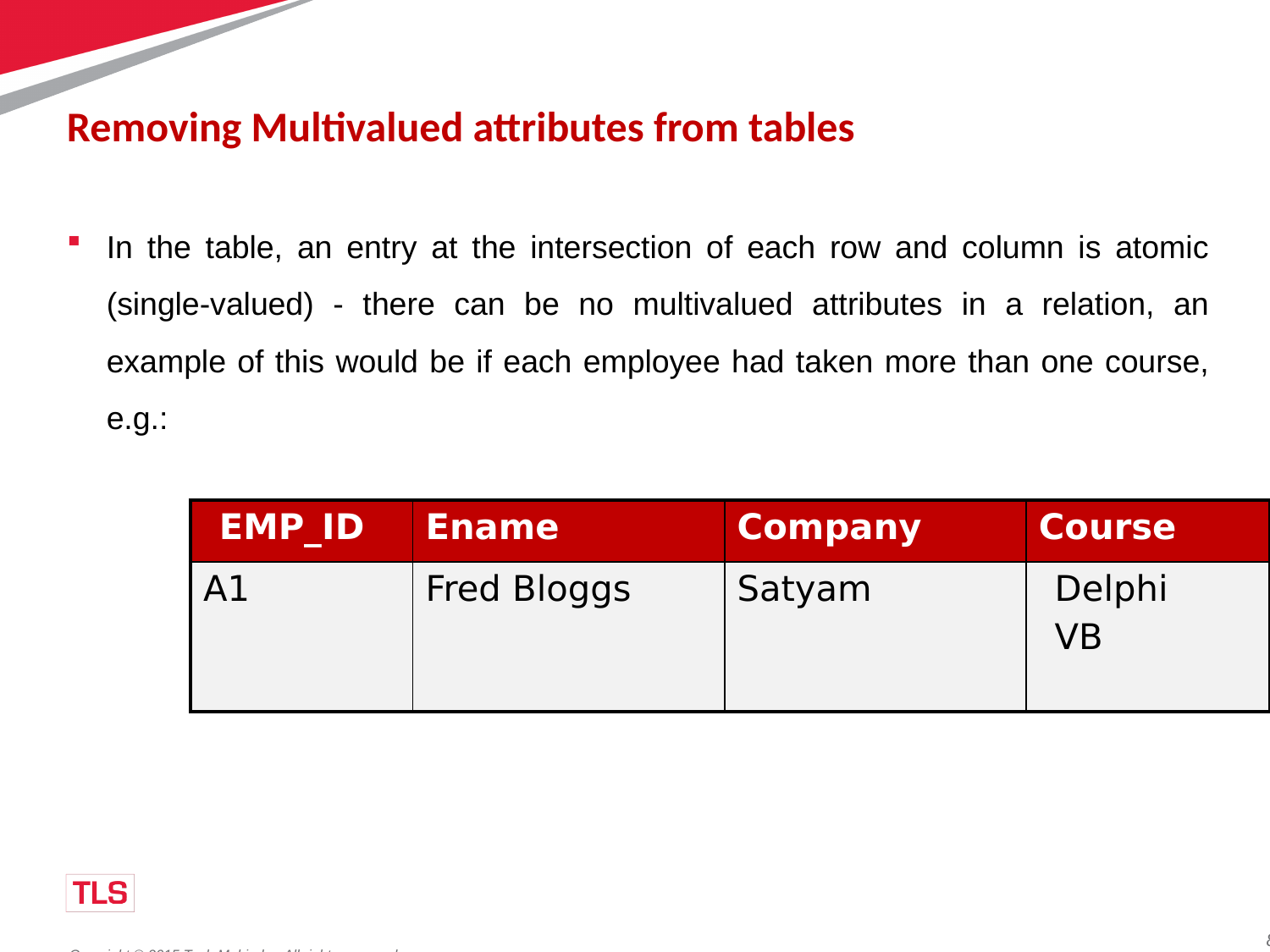

# Removing Multivalued attributes from tables
In the table, an entry at the intersection of each row and column is atomic (single-valued) - there can be no multivalued attributes in a relation, an example of this would be if each employee had taken more than one course, e.g.:
| EMP\_ID | Ename | Company | Course |
| --- | --- | --- | --- |
| A1 | Fred Bloggs | Satyam | Delphi VB |